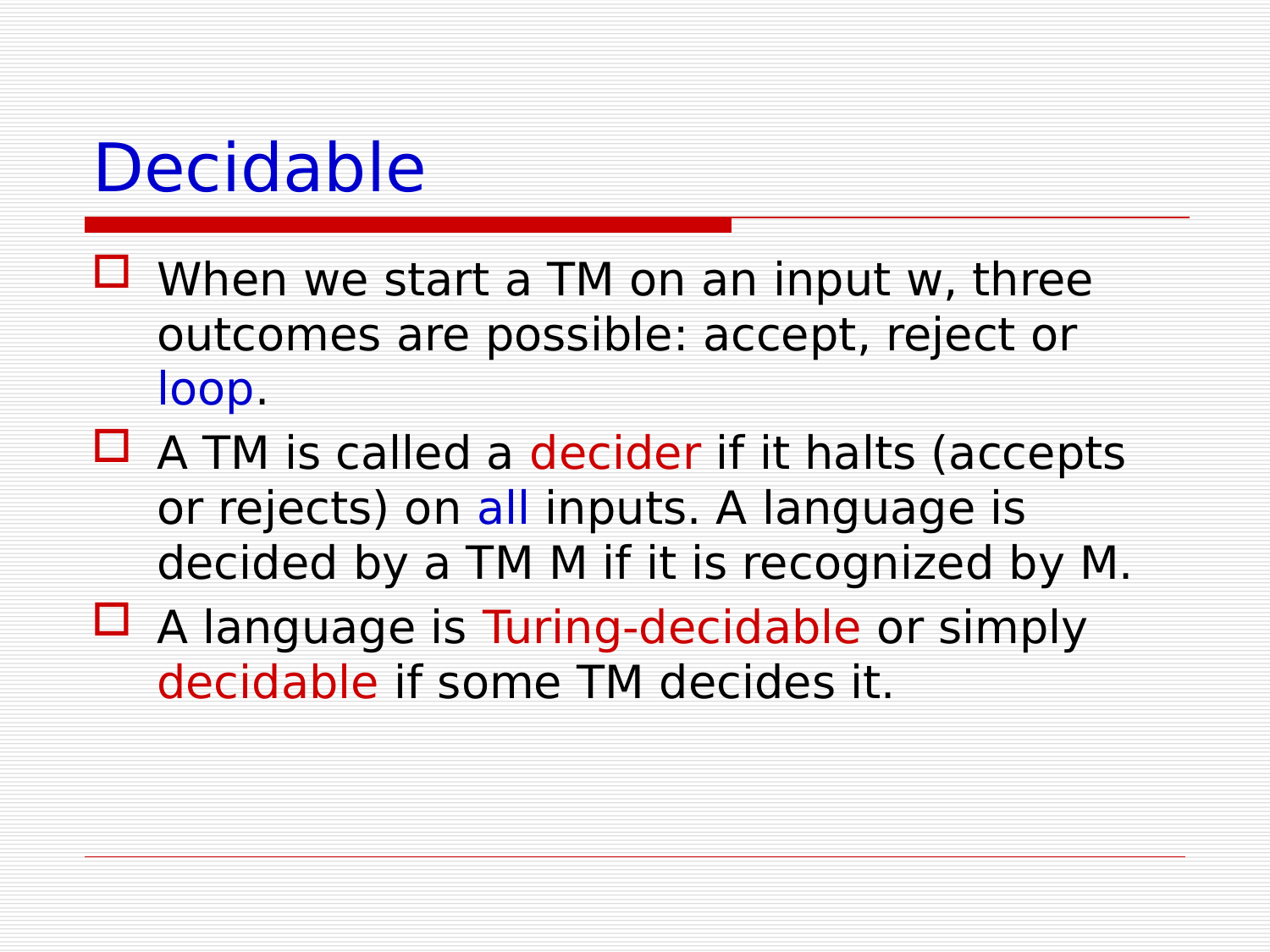

# Decidable
When we start a TM on an input w, three outcomes are possible: accept, reject or loop.
A TM is called a decider if it halts (accepts or rejects) on all inputs. A language is decided by a TM M if it is recognized by M.
A language is Turing-decidable or simply decidable if some TM decides it.